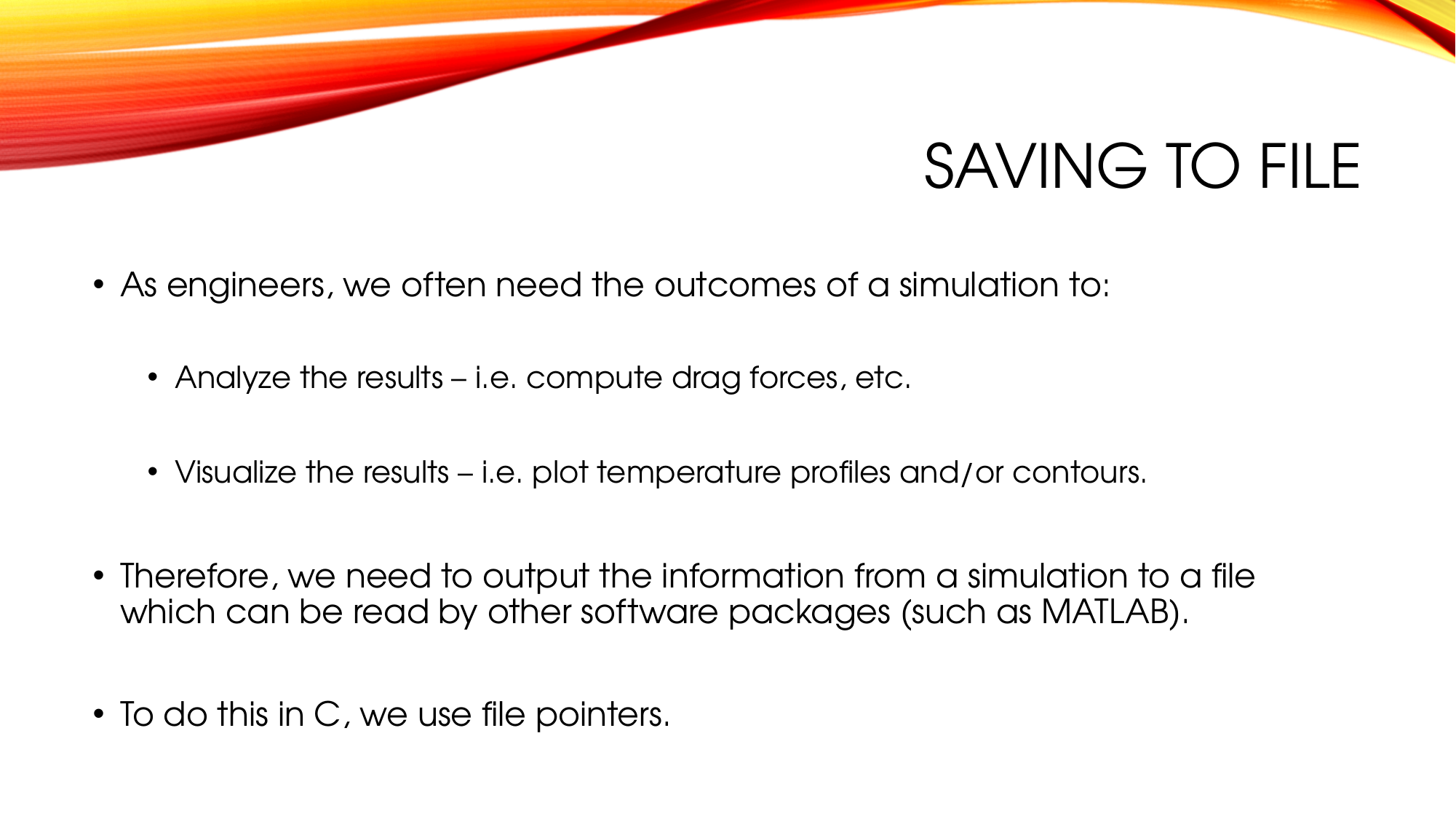

# SAVING TO FILE
As engineers, we often need the outcomes of a simulation to:

Analyze the results – i.e. compute drag forces, etc.

Visualize the results – i.e. plot temperature profiles and/or contours.

Therefore, we need to output the information from a simulation to a file which can be read by other software packages (such as MATLAB).

To do this in C, we use file pointers.